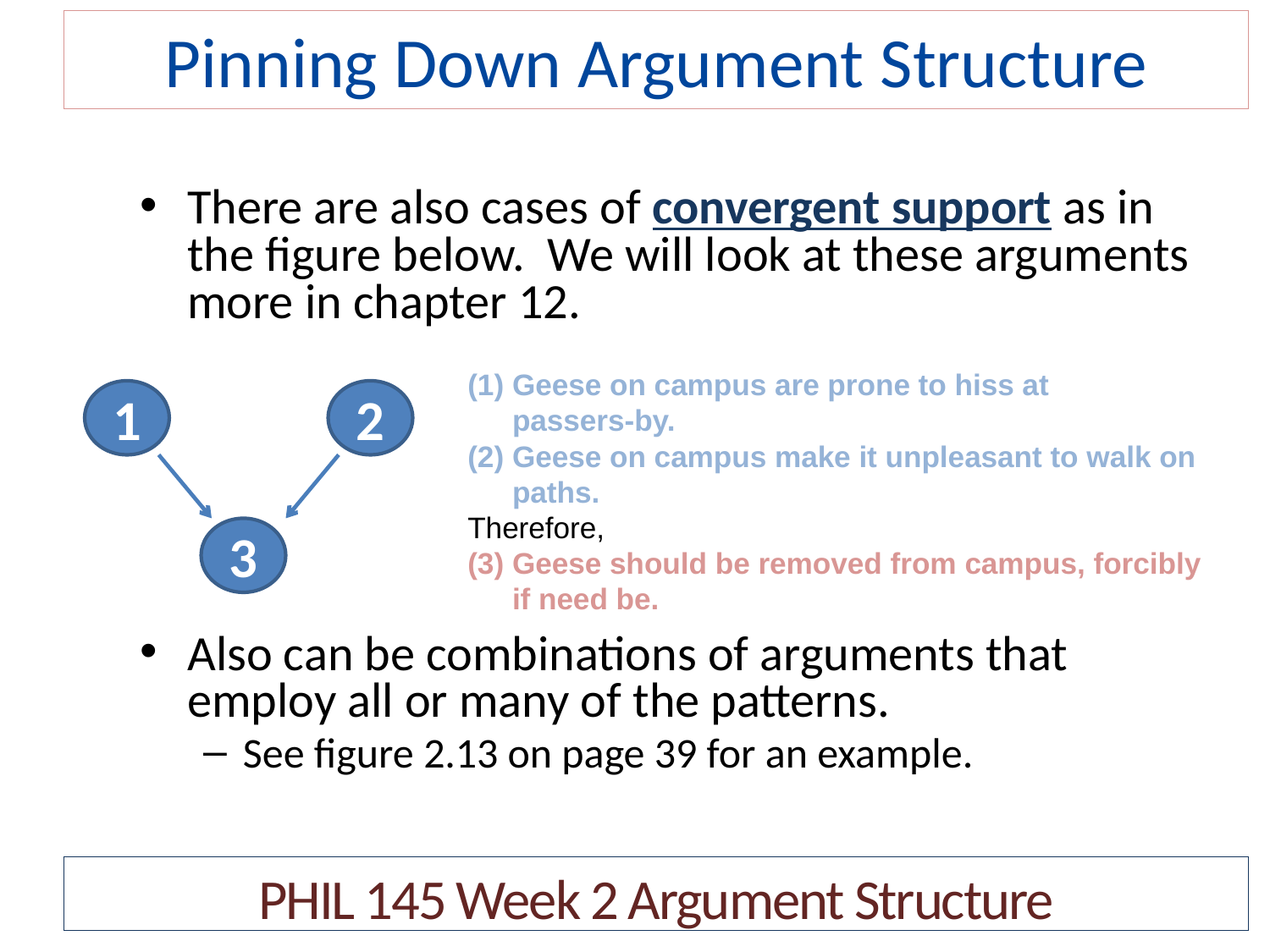

# Pinning Down Argument Structure
There are also cases of convergent support as in the figure below.  We will look at these arguments more in chapter 12.

Also can be combinations of arguments that employ all or many of the patterns.
See figure 2.13 on page 39 for an example.

Geese on campus are prone to hiss at
	passers-by.
Geese on campus make it unpleasant to walk on
	paths.
Therefore,
Geese should be removed from campus, forcibly
	if need be.
1
2
3
PHIL 145 Week 2 Argument Structure